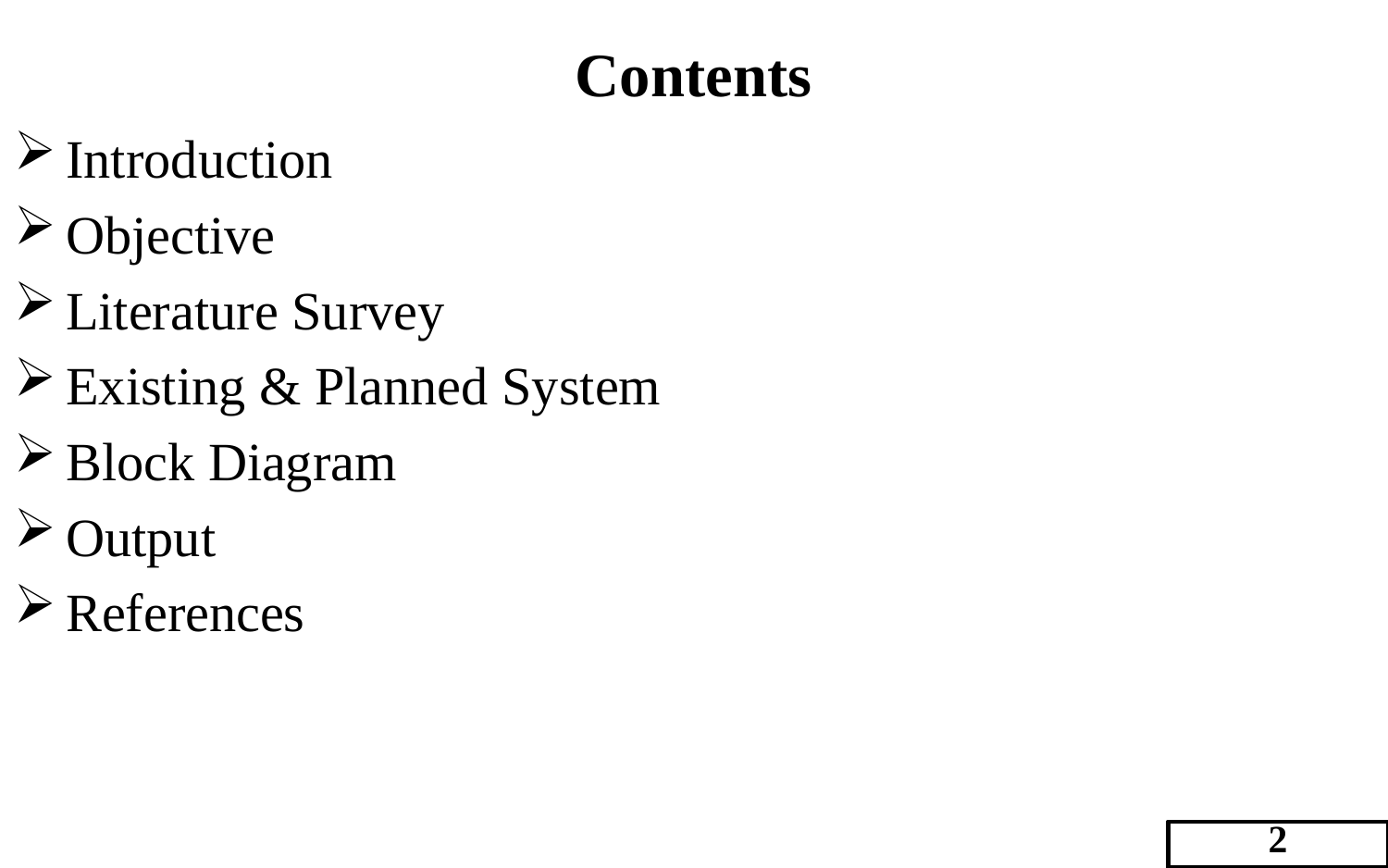

# Contents
Introduction
Objective
Literature Survey
Existing & Planned System
Block Diagram
Output
References
2